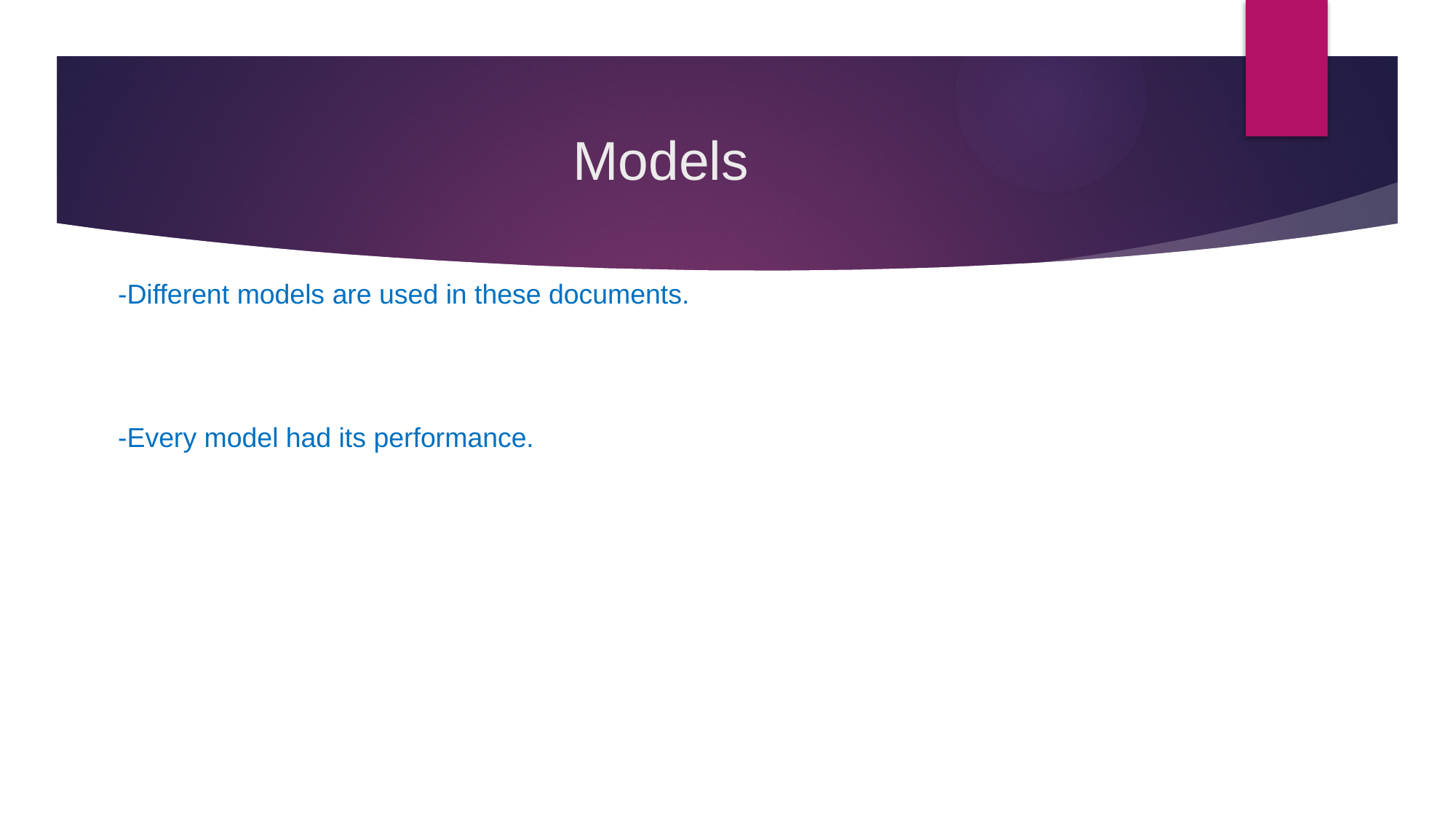

# Models
-Different models are used in these documents.

-Every model had its performance.